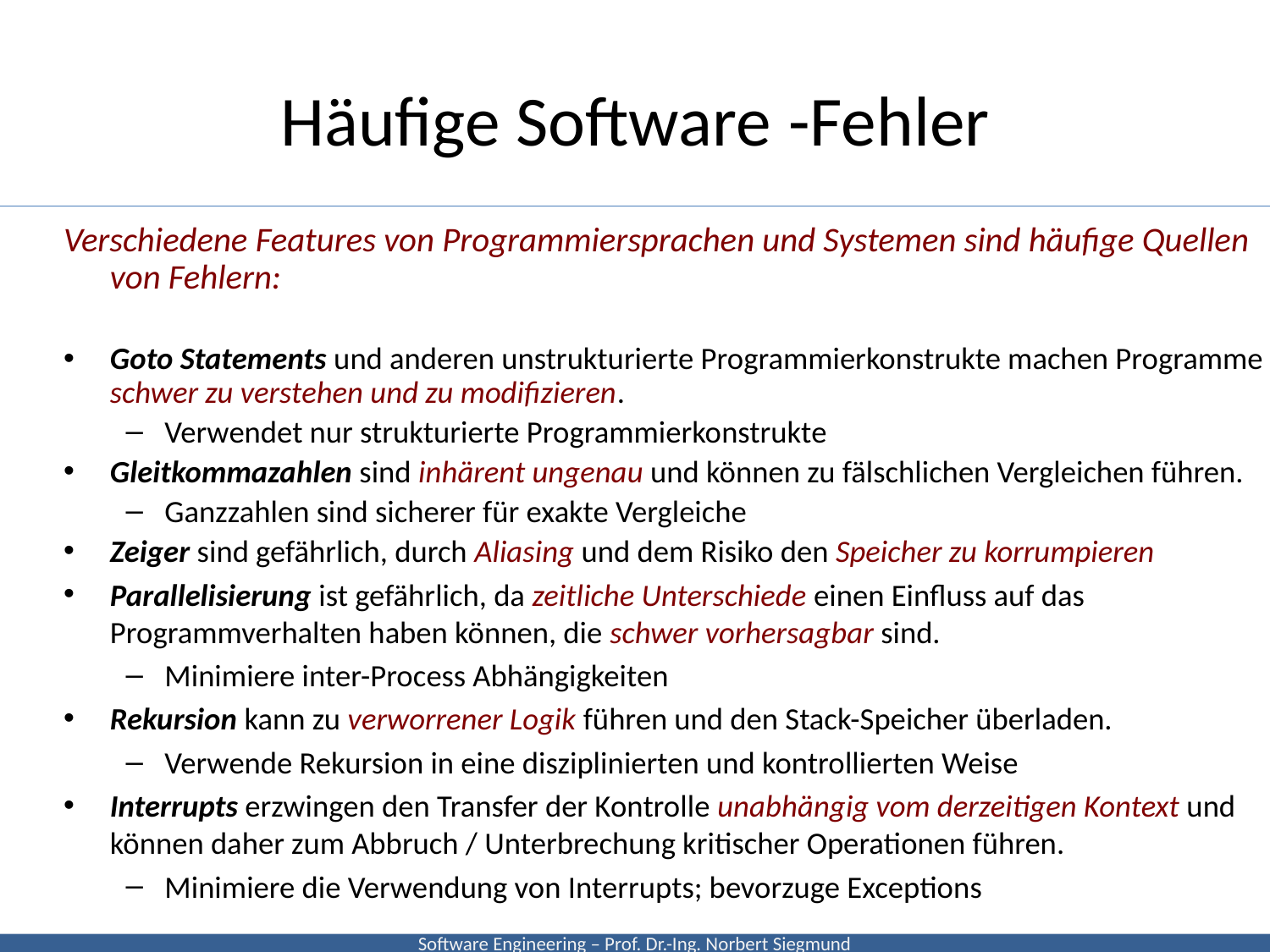

# Häufige Software	-Fehler
Verschiedene Features von Programmiersprachen und Systemen sind häufige Quellen von Fehlern:

Goto Statements und anderen unstrukturierte Programmierkonstrukte machen Programme schwer zu verstehen und zu modifizieren.
Verwendet nur strukturierte Programmierkonstrukte
Gleitkommazahlen sind inhärent ungenau und können zu fälschlichen Vergleichen führen.
Ganzzahlen sind sicherer für exakte Vergleiche
Zeiger sind gefährlich, durch Aliasing und dem Risiko den Speicher zu korrumpieren
Parallelisierung ist gefährlich, da zeitliche Unterschiede einen Einfluss auf das Programmverhalten haben können, die schwer vorhersagbar sind.
Minimiere inter-Process Abhängigkeiten
Rekursion kann zu verworrener Logik führen und den Stack-Speicher überladen.
Verwende Rekursion in eine disziplinierten und kontrollierten Weise
Interrupts erzwingen den Transfer der Kontrolle unabhängig vom derzeitigen Kontext und können daher zum Abbruch / Unterbrechung kritischer Operationen führen.
Minimiere die Verwendung von Interrupts; bevorzuge Exceptions